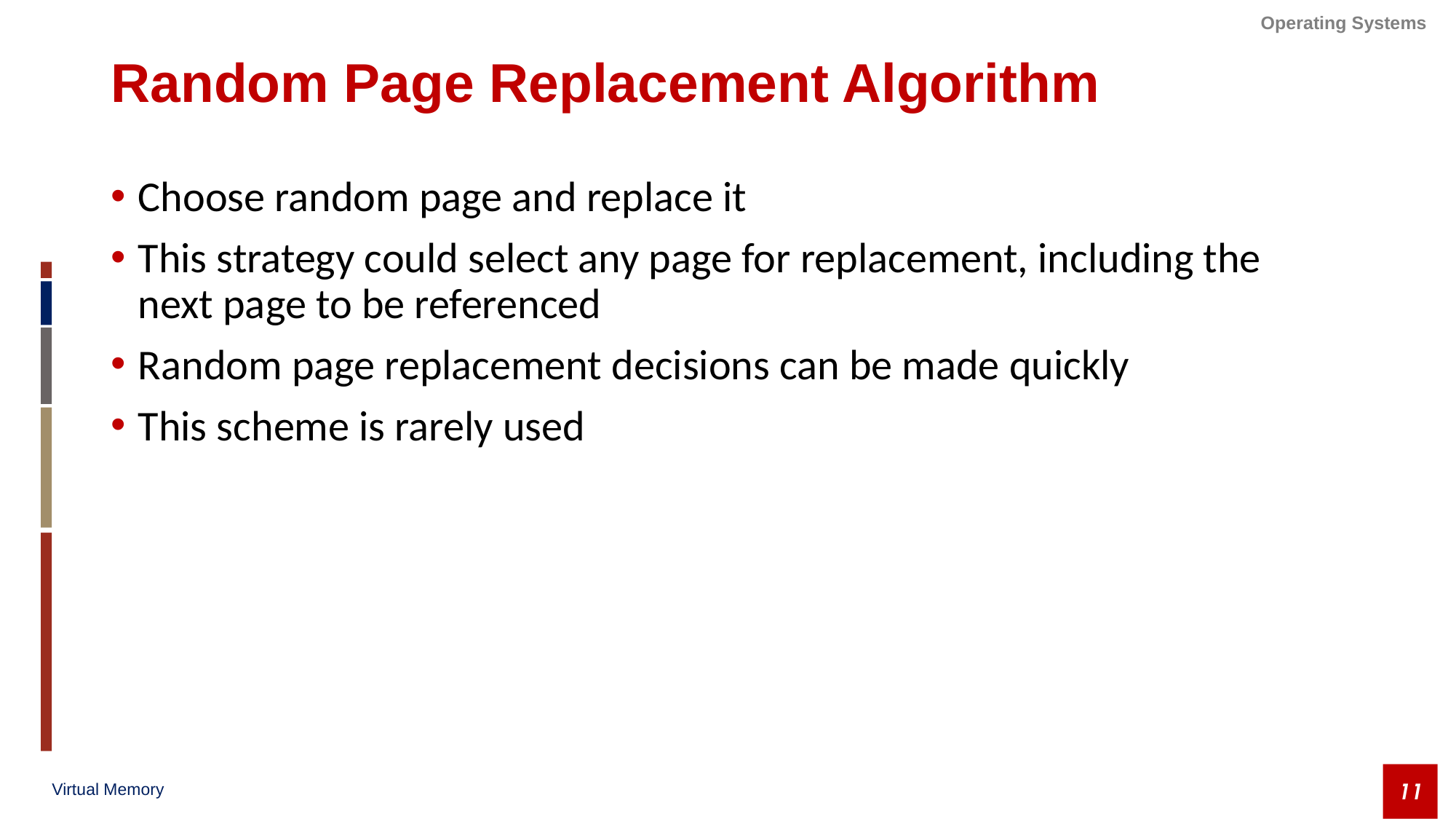

# Random Page Replacement Algorithm
Choose random page and replace it
This strategy could select any page for replacement, including the next page to be referenced
Random page replacement decisions can be made quickly
This scheme is rarely used